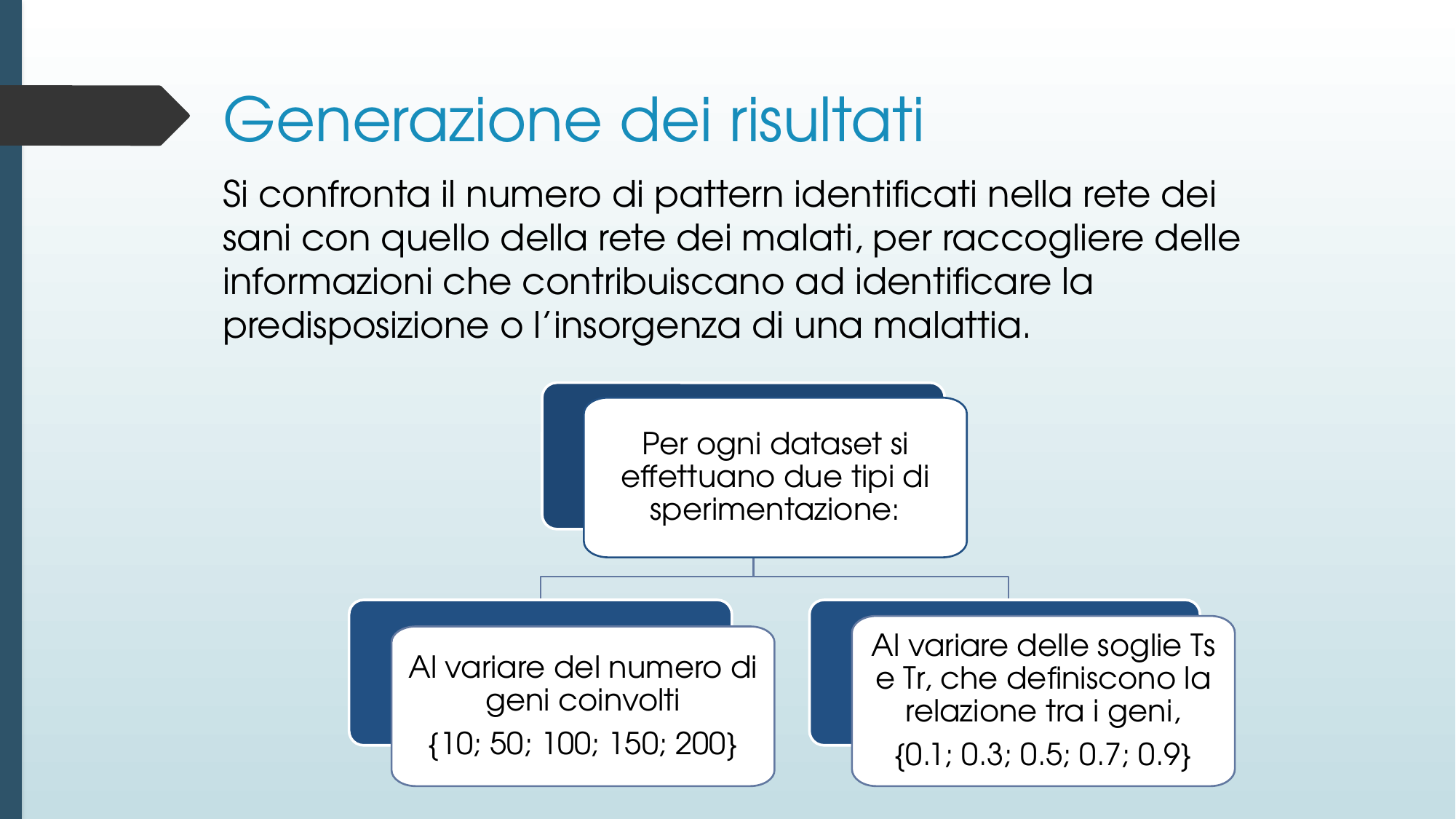

# Generazione dei risultati

Si confronta il numero di pattern identificati nella rete dei sani con quello della rete dei malati, per raccogliere delle informazioni che contribuiscano ad identificare la predisposizione o l’insorgenza di una malattia.

Per ogni dataset si effettuano due tipi di sperimentazione:

Al variare delle soglie Τs e Τr, che definiscono la relazione tra i geni,
{0.1; 0.3; 0.5; 0.7; 0.9}
Al variare del numero di geni coinvolti
{10; 50; 100; 150; 200}